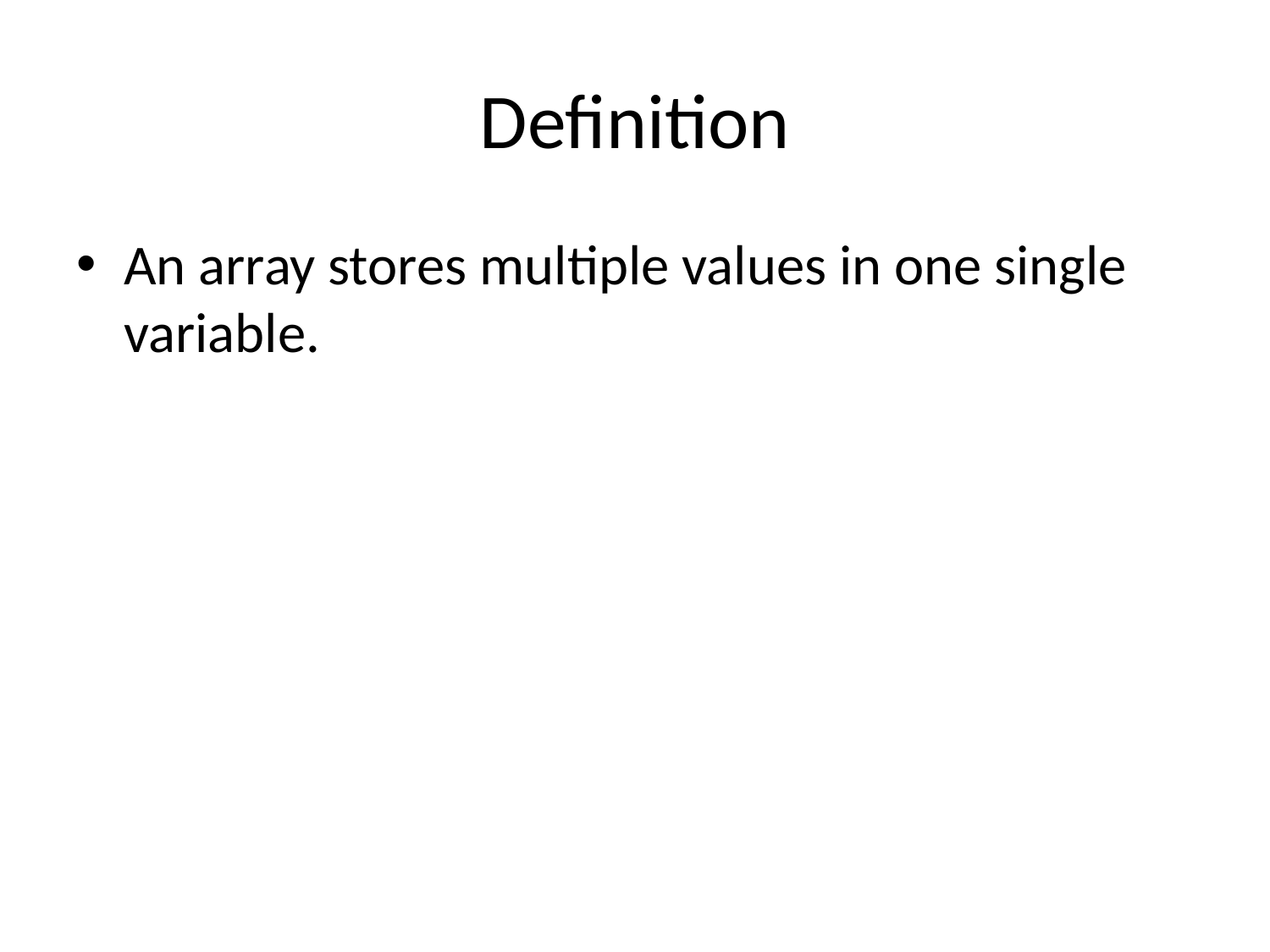

# Definition
An array stores multiple values in one single variable.